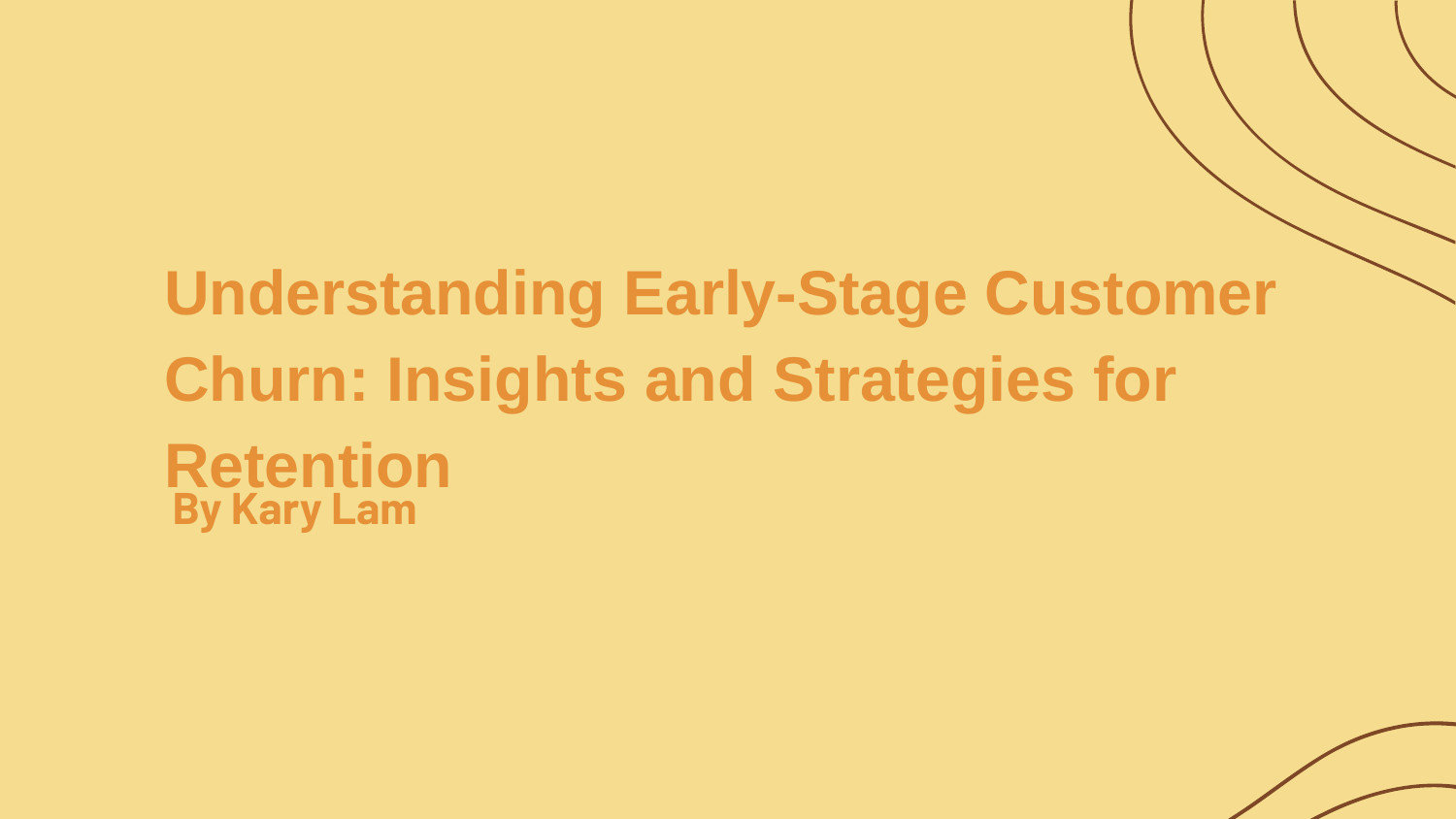

Understanding Early-Stage Customer Churn: Insights and Strategies for Retention
By Kary Lam